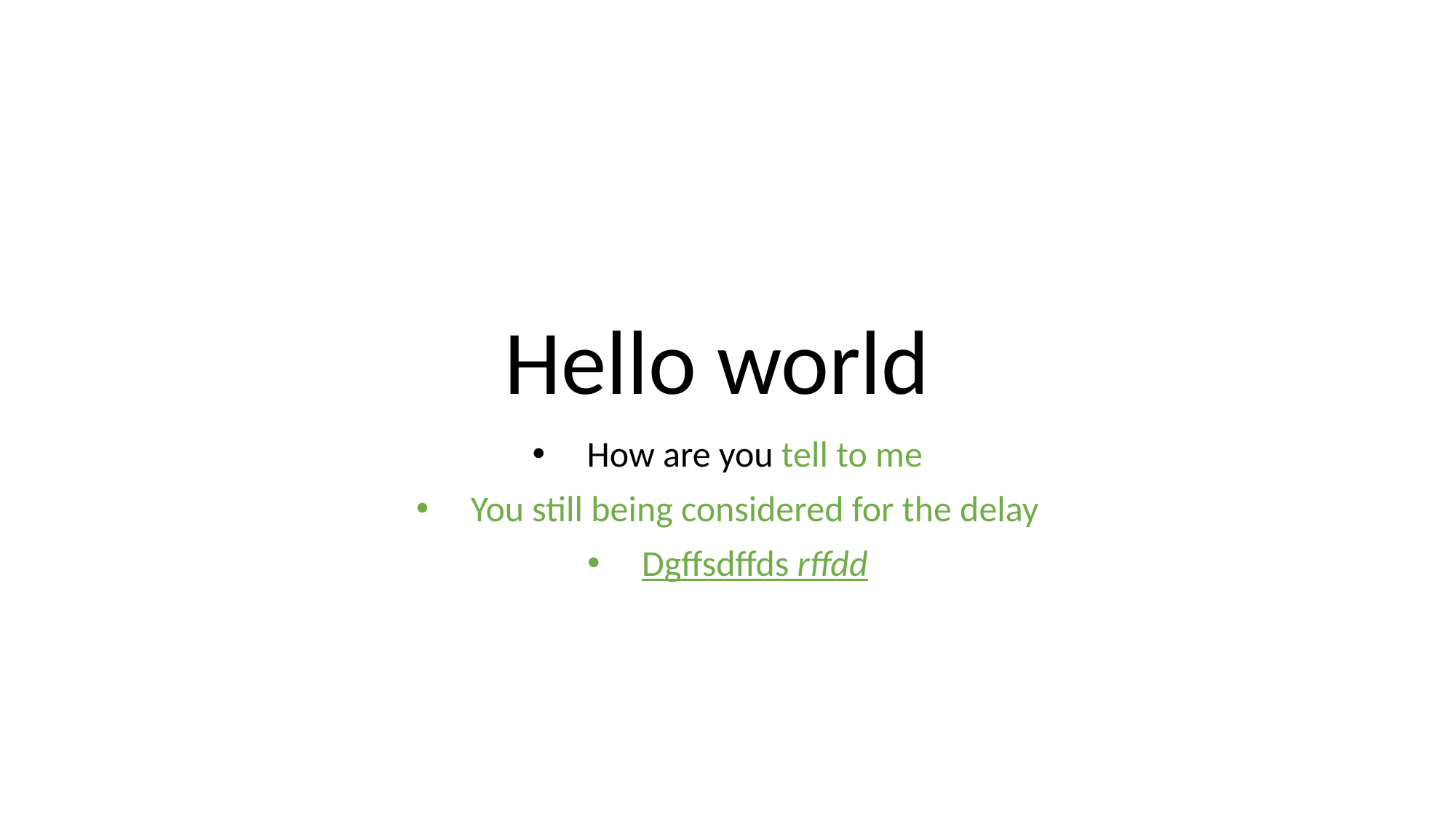

# Hello world
How are you tell to me
You still being considered for the delay
Dgffsdffds rffdd